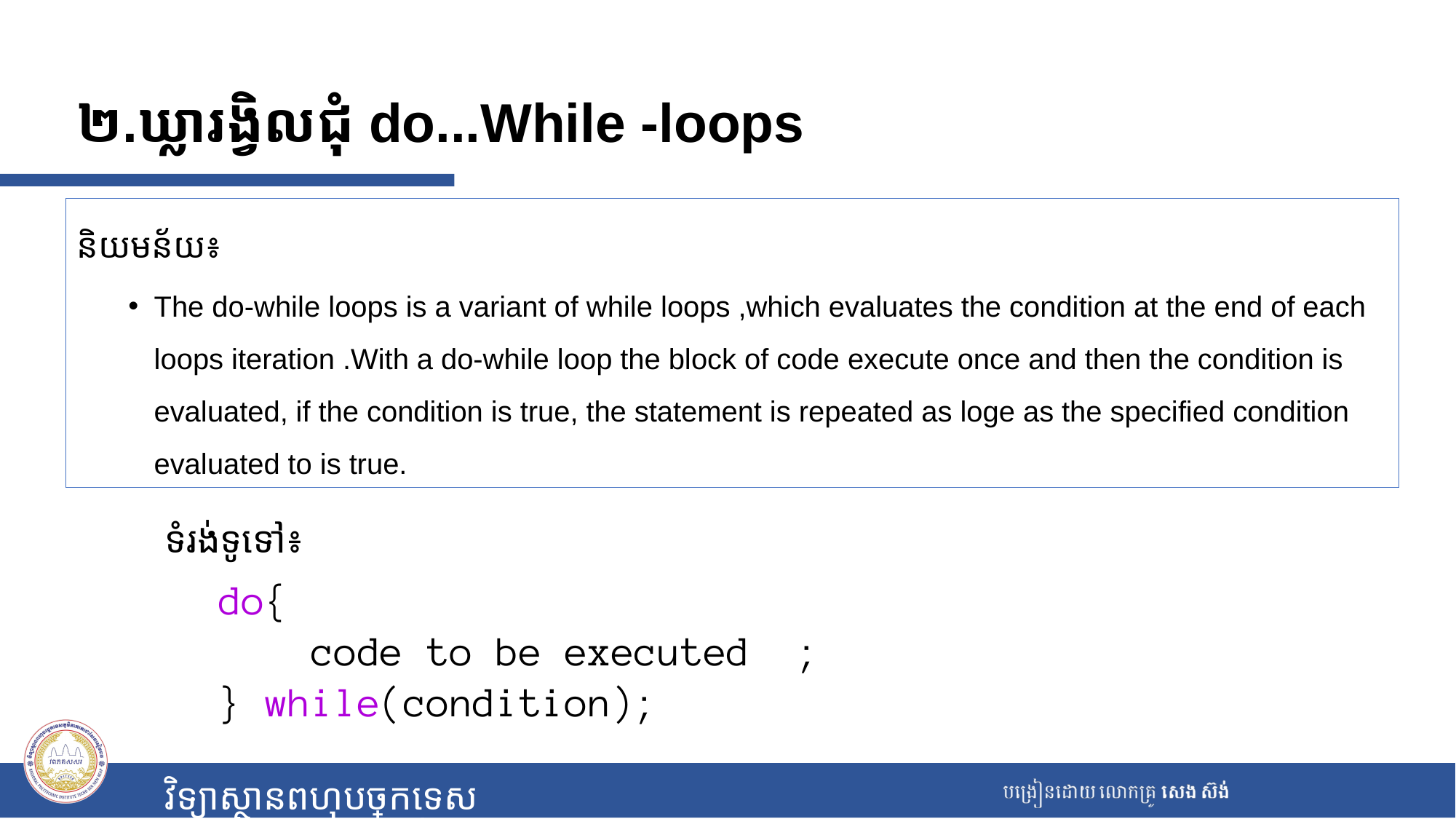

# ២.ឃ្លារង្វិលជុំ do...While -loops
និយមន័យ៖
The do-while loops is a variant of while loops ,which evaluates the condition at the end of each loops iteration .With a do-while loop the block of code execute once and then the condition is evaluated, if the condition is true, the statement is repeated as loge as the specified condition evaluated to is true.

ទំរង់ទូទៅ៖
do{
    code to be executed  ;
} while(condition);